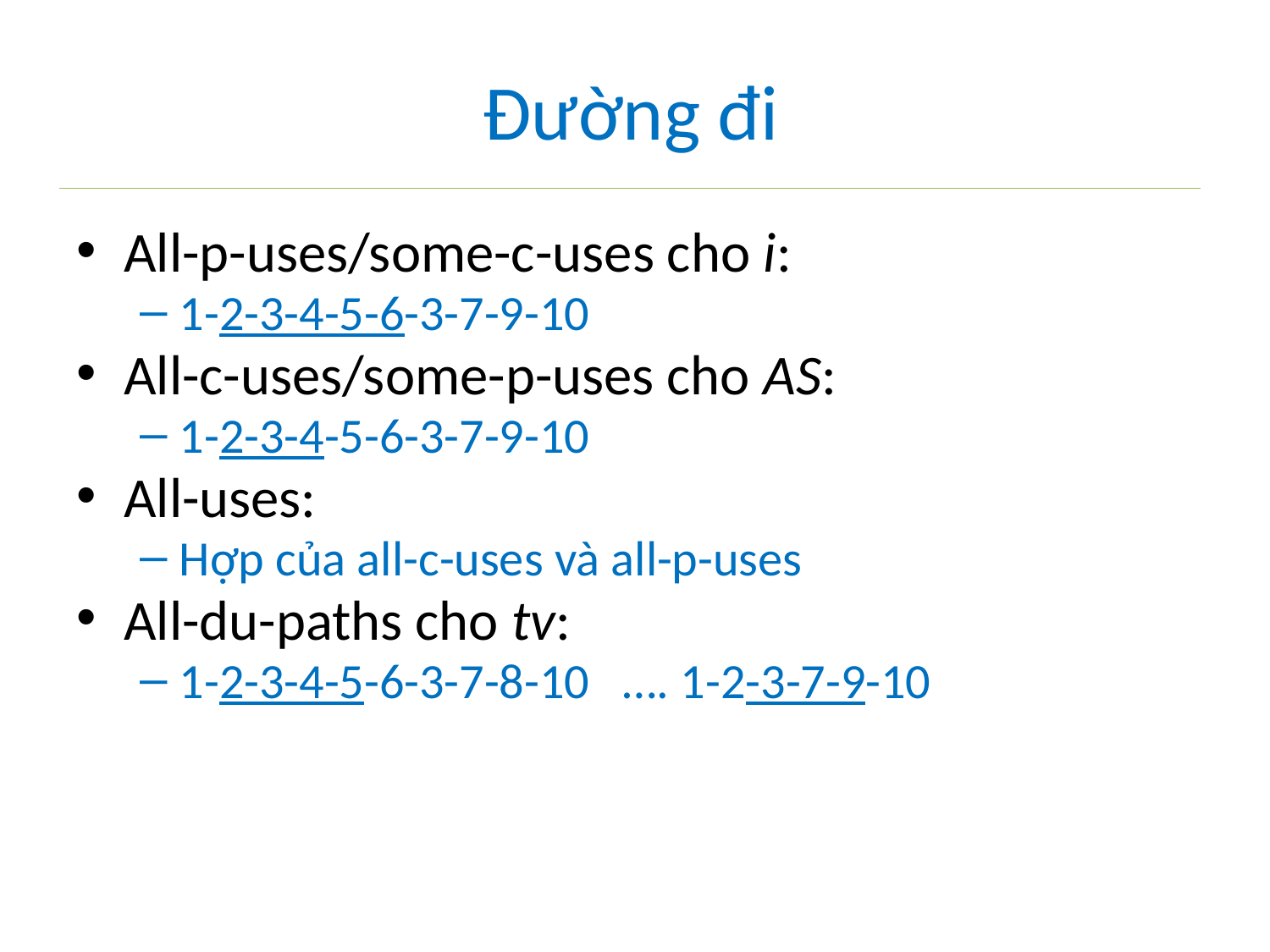

# Đường đi
All-p-uses/some-c-uses cho i:
1-2-3-4-5-6-3-7-9-10
All-c-uses/some-p-uses cho AS:
1-2-3-4-5-6-3-7-9-10
All-uses:
Hợp của all-c-uses và all-p-uses
All-du-paths cho tv:
1-2-3-4-5-6-3-7-8-10   …. 1-2-3-7-9-10